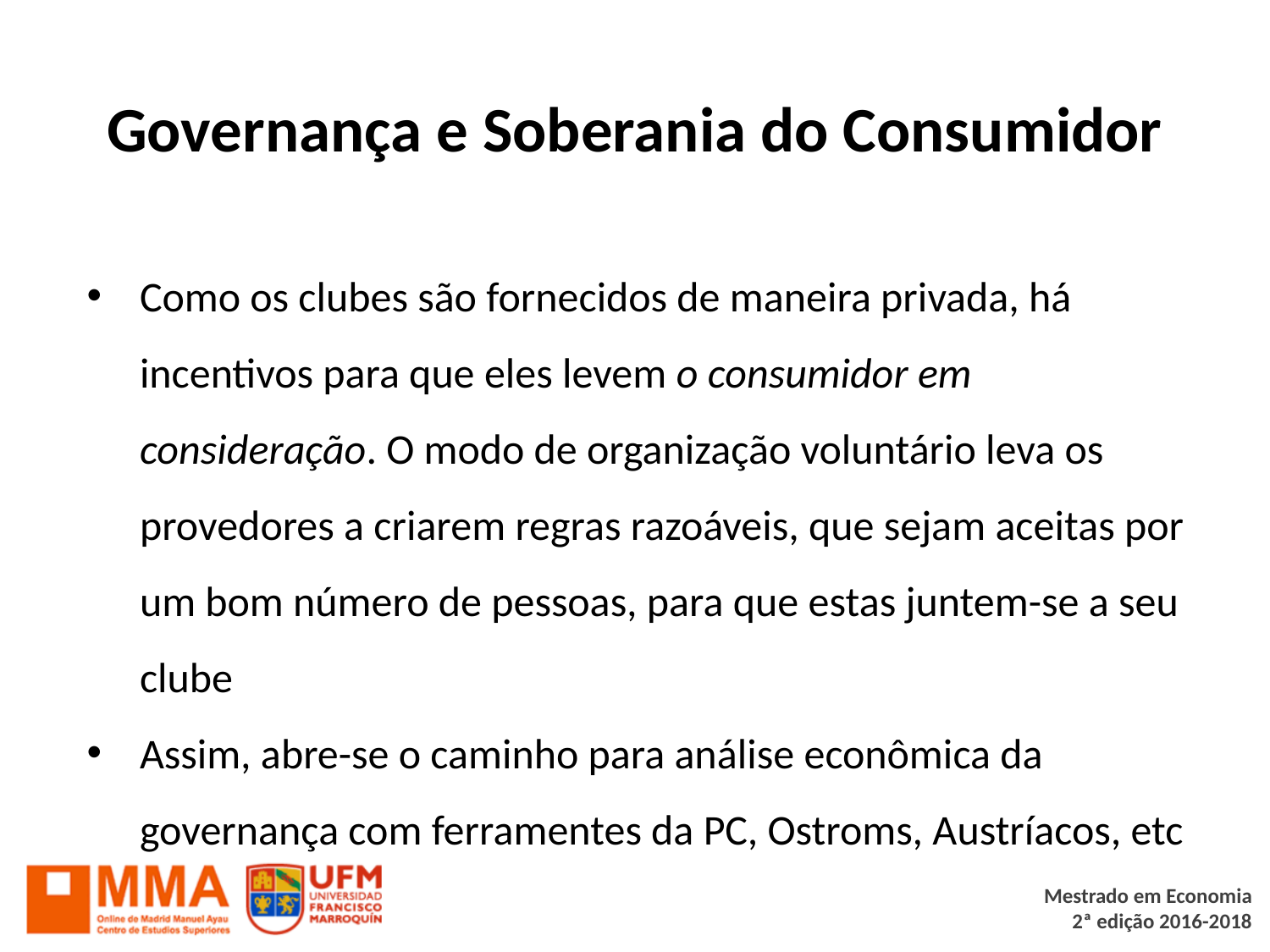

# Governança e Soberania do Consumidor
Como os clubes são fornecidos de maneira privada, há incentivos para que eles levem o consumidor em consideração. O modo de organização voluntário leva os provedores a criarem regras razoáveis, que sejam aceitas por um bom número de pessoas, para que estas juntem-se a seu clube
Assim, abre-se o caminho para análise econômica da governança com ferramentes da PC, Ostroms, Austríacos, etc